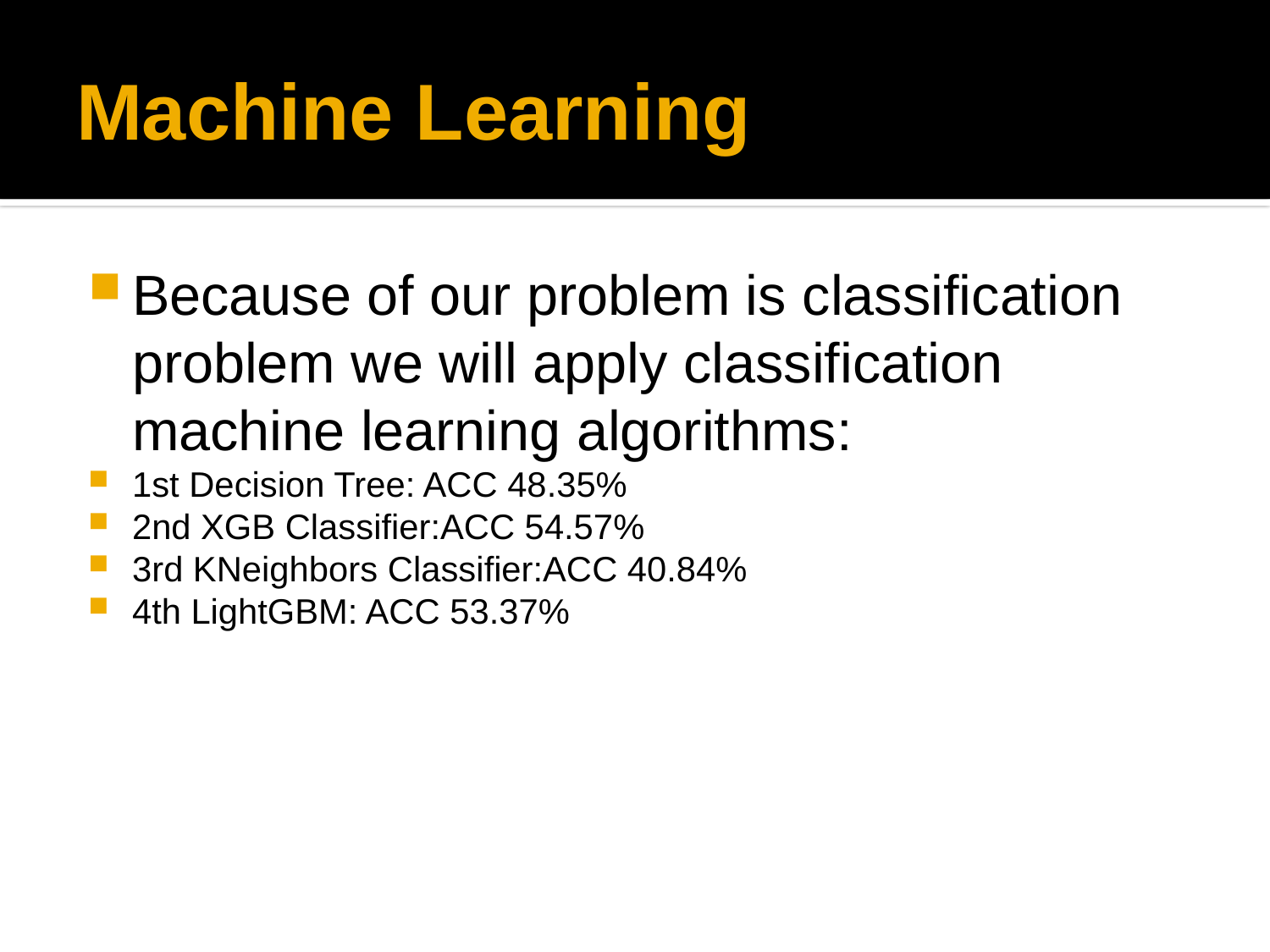

Accuracy: 54.19%
Accuracy: 54.19%
# Machine Learning
Accuracy: 72.00%
Because of our problem is classification problem we will apply classification machine learning algorithms:
1st Decision Tree: ACC 48.35%
2nd XGB Classifier:ACC 54.57%
3rd KNeighbors Classifier:ACC 40.84%
4th LightGBM: ACC 53.37%